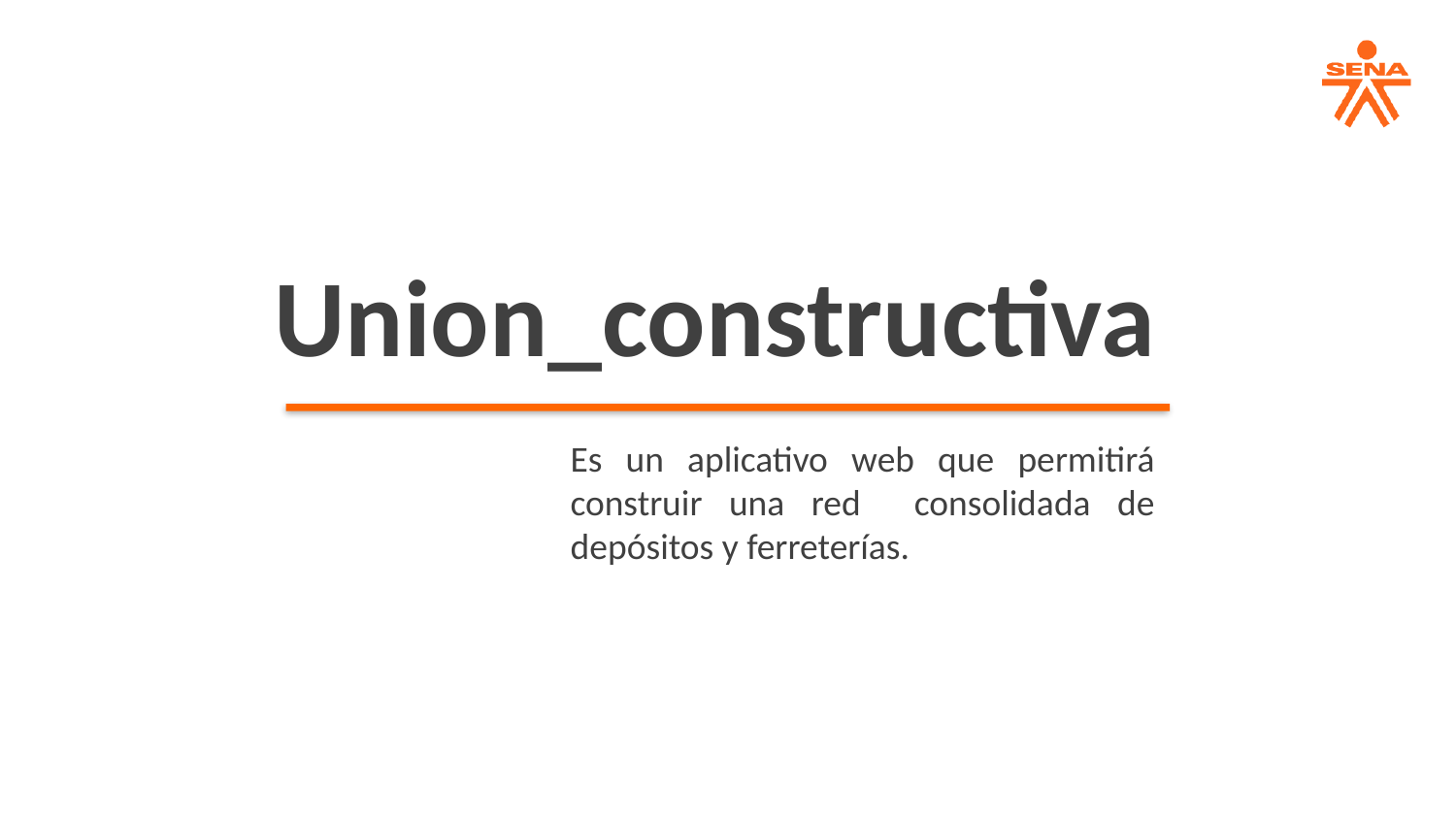

Union_constructiva

Es un aplicativo web que permitirá construir una red  consolidada de depósitos y ferreterías.